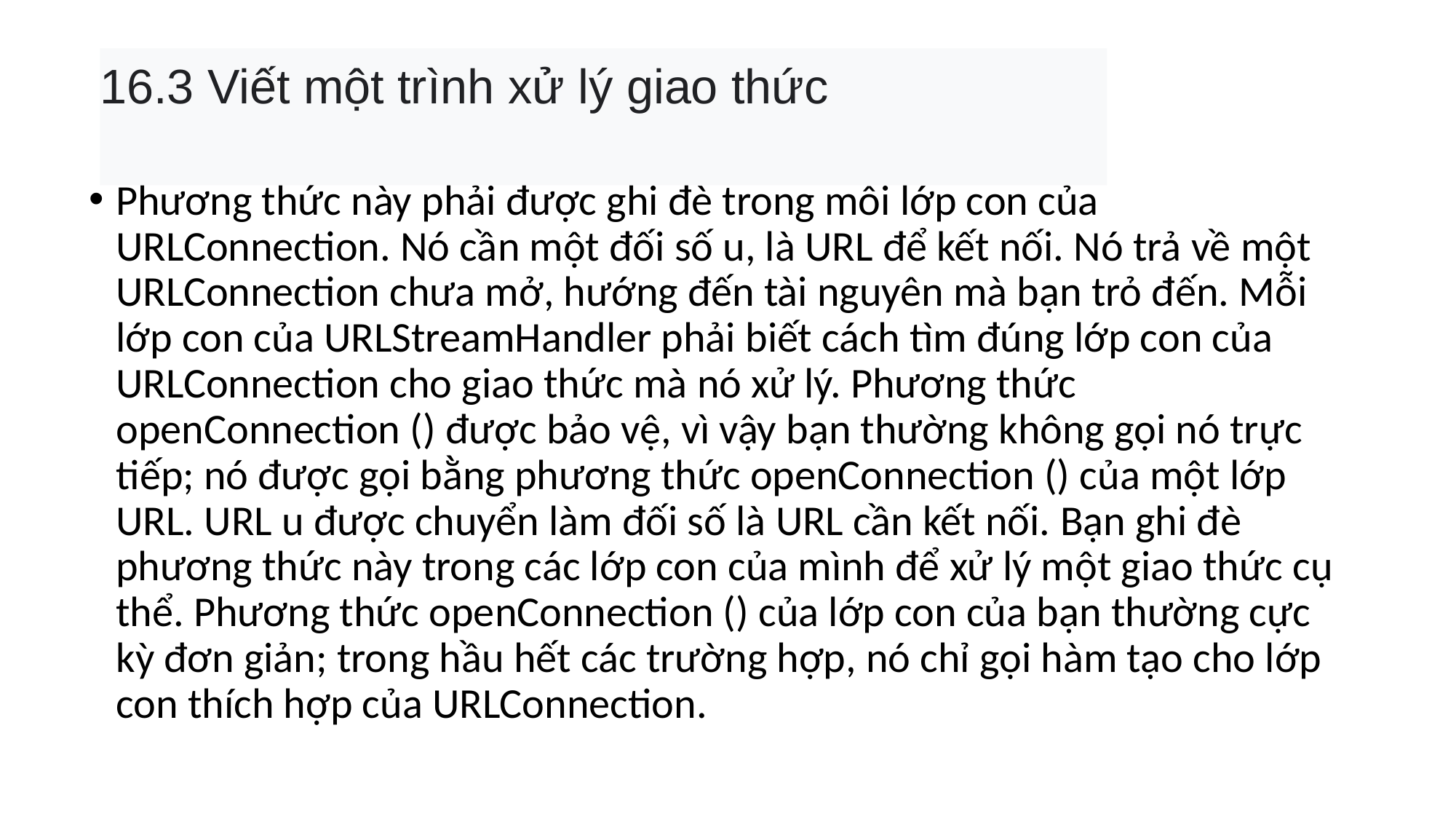

# 16.3 Viết một trình xử lý giao thức

Phương thức này phải được ghi đè trong mỗi lớp con của URLConnection. Nó cần một đối số u, là URL để kết nối. Nó trả về một URLConnection chưa mở, hướng đến tài nguyên mà bạn trỏ đến. Mỗi lớp con của URLStreamHandler phải biết cách tìm đúng lớp con của URLConnection cho giao thức mà nó xử lý. Phương thức openConnection () được bảo vệ, vì vậy bạn thường không gọi nó trực tiếp; nó được gọi bằng phương thức openConnection () của một lớp URL. URL u được chuyển làm đối số là URL cần kết nối. Bạn ghi đè phương thức này trong các lớp con của mình để xử lý một giao thức cụ thể. Phương thức openConnection () của lớp con của bạn thường cực kỳ đơn giản; trong hầu hết các trường hợp, nó chỉ gọi hàm tạo cho lớp con thích hợp của URLConnection.